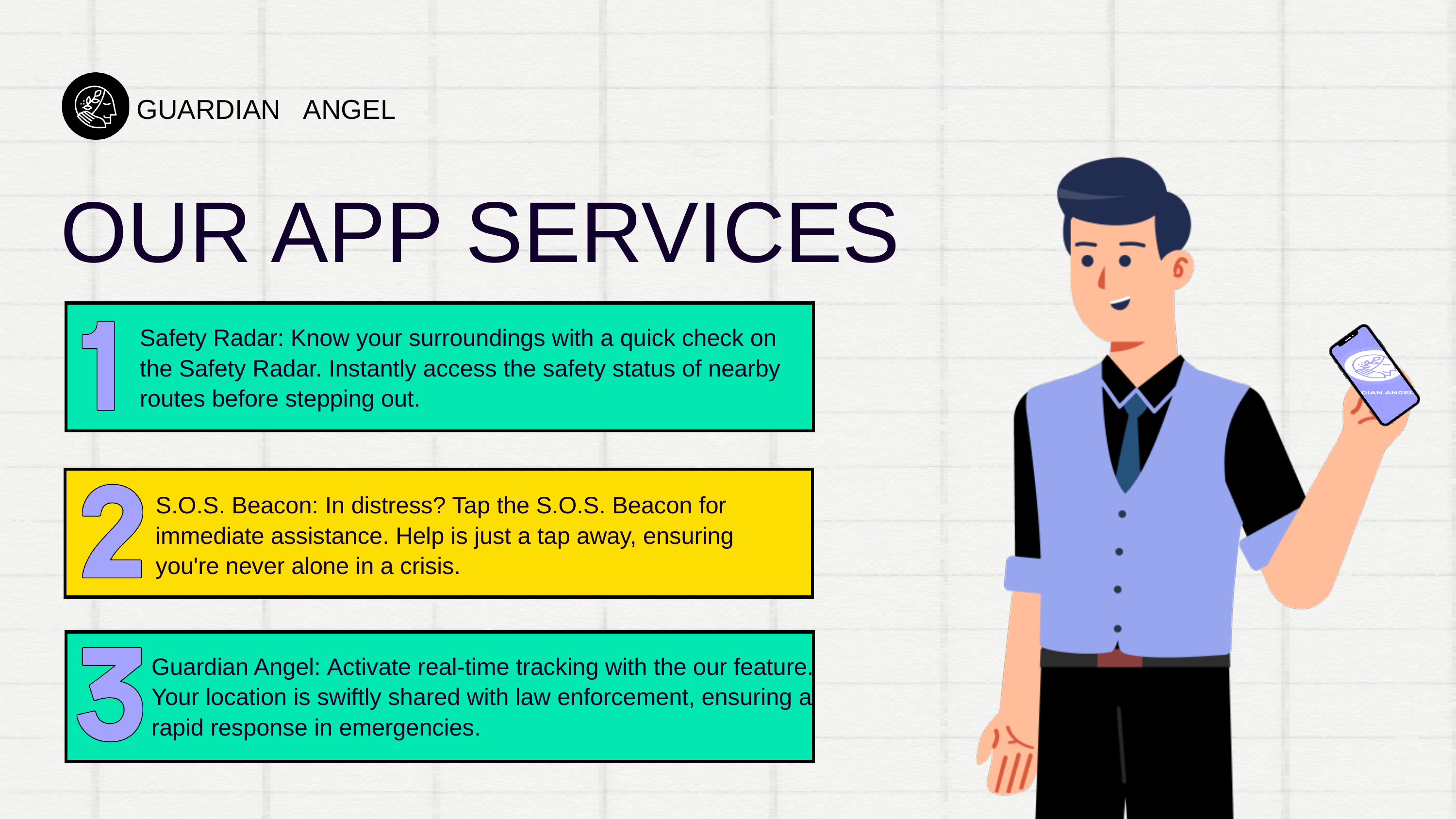

GUARDIAN
ANGEL

OUR APP SERVICES

Safety Radar: Know your surroundings with a quick check on the Safety Radar. Instantly access the safety status of nearby routes before stepping out.

S.O.S. Beacon: In distress? Tap the S.O.S. Beacon for immediate assistance. Help is just a tap away, ensuring you're never alone in a crisis.

Guardian Angel: Activate real-time tracking with the our feature. Your location is swiftly shared with law enforcement, ensuring a rapid response in emergencies.